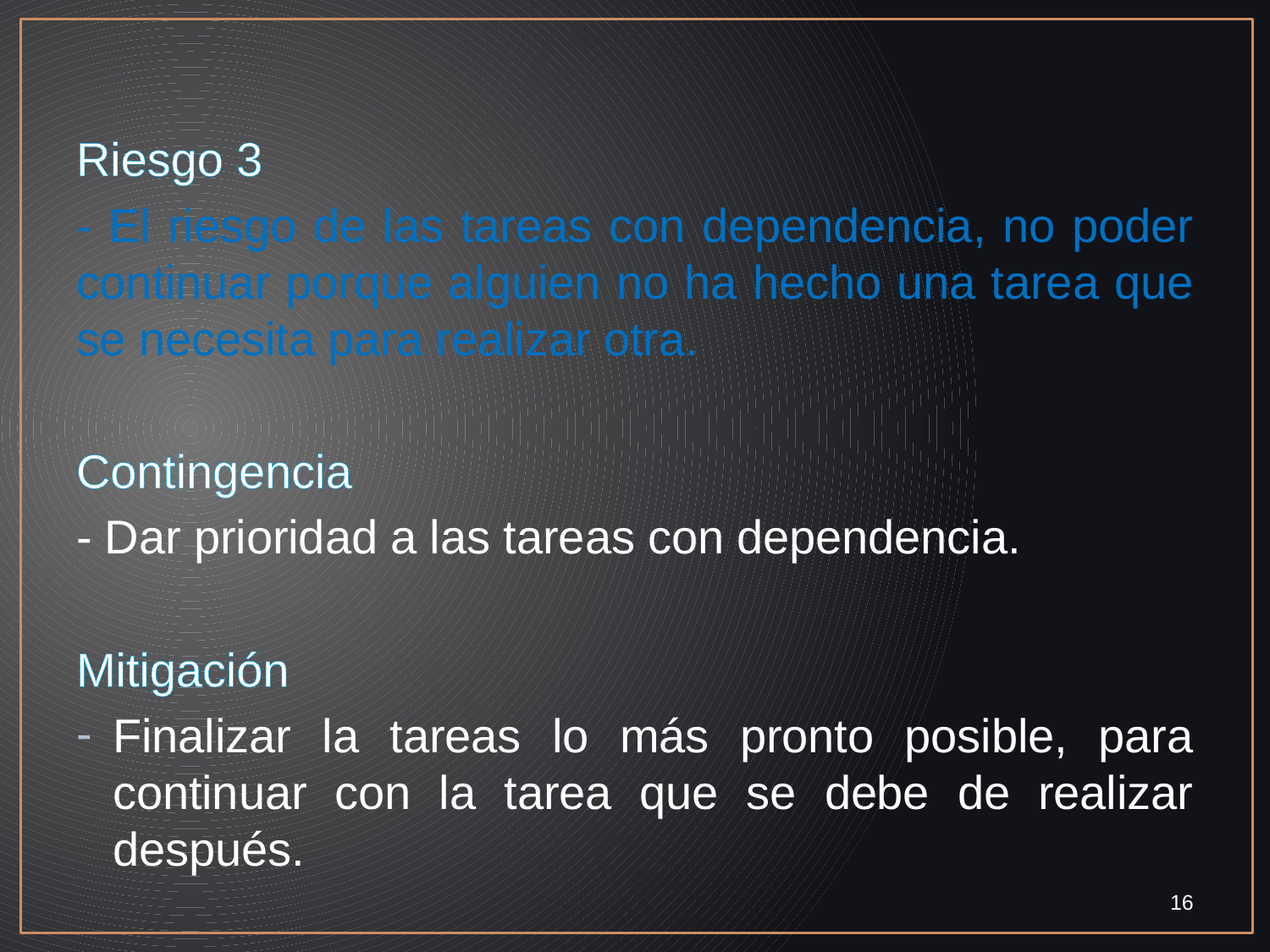

Riesgo 3
- El riesgo de las tareas con dependencia, no poder continuar porque alguien no ha hecho una tarea que se necesita para realizar otra.

Contingencia
- Dar prioridad a las tareas con dependencia.

Mitigación
Finalizar la tareas lo más pronto posible, para continuar con la tarea que se debe de realizar después.

16